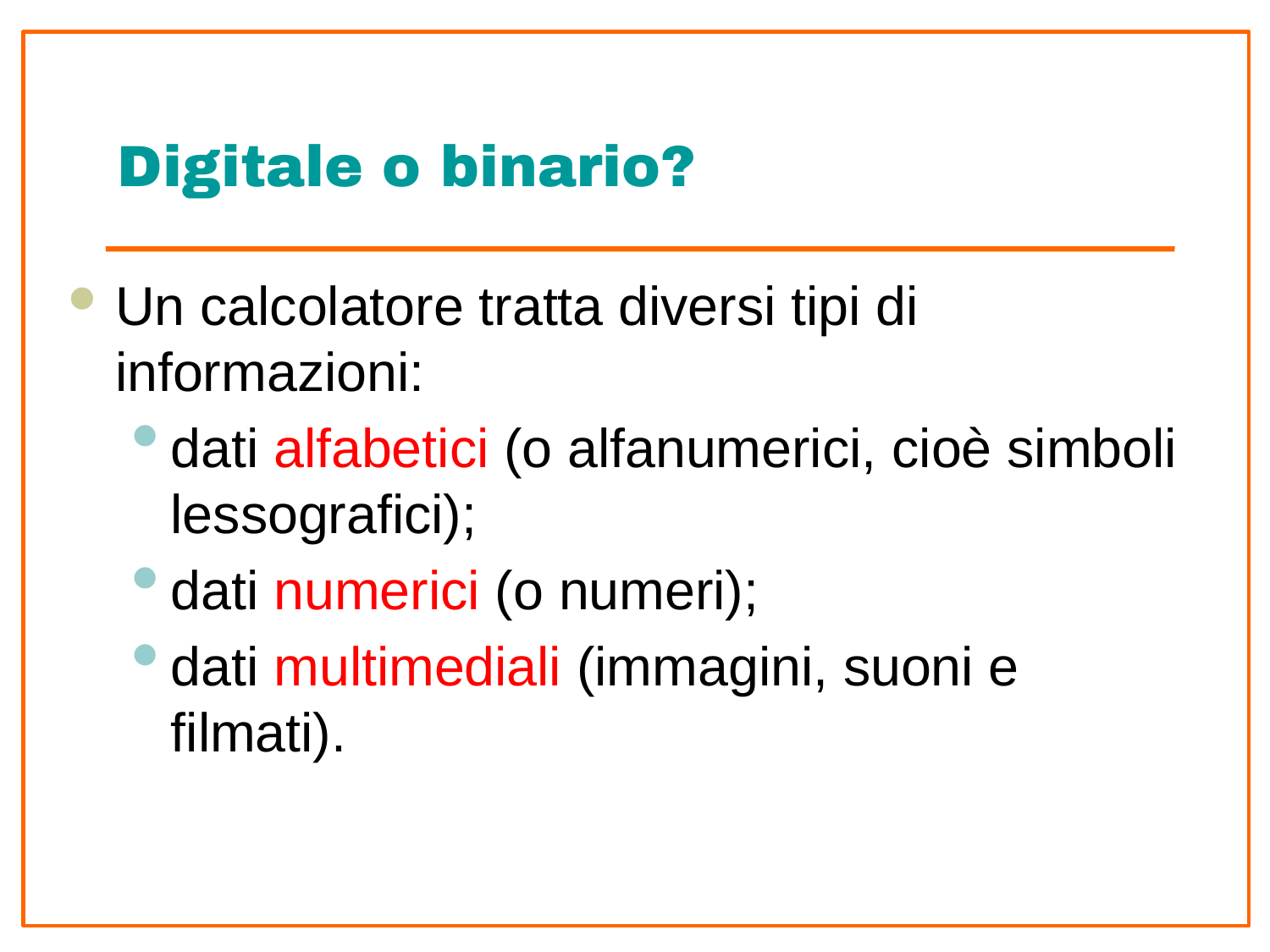

# Digitale o binario?
Un calcolatore tratta diversi tipi di informazioni:
dati alfabetici (o alfanumerici, cioè simboli lessografici);
dati numerici (o numeri);
dati multimediali (immagini, suoni e filmati).